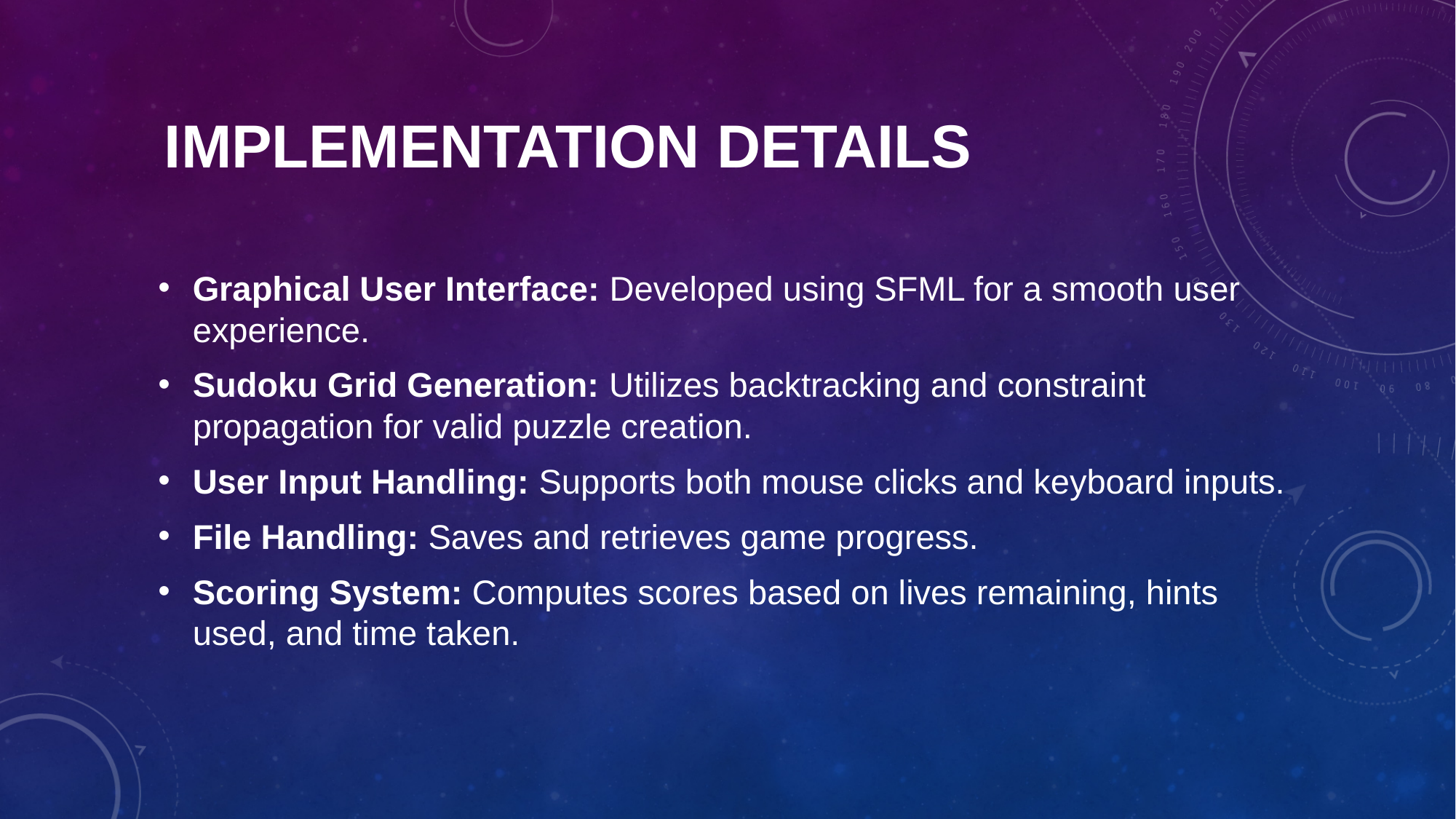

# Implementation Details
Graphical User Interface: Developed using SFML for a smooth user experience.
Sudoku Grid Generation: Utilizes backtracking and constraint propagation for valid puzzle creation.
User Input Handling: Supports both mouse clicks and keyboard inputs.
File Handling: Saves and retrieves game progress.
Scoring System: Computes scores based on lives remaining, hints used, and time taken.